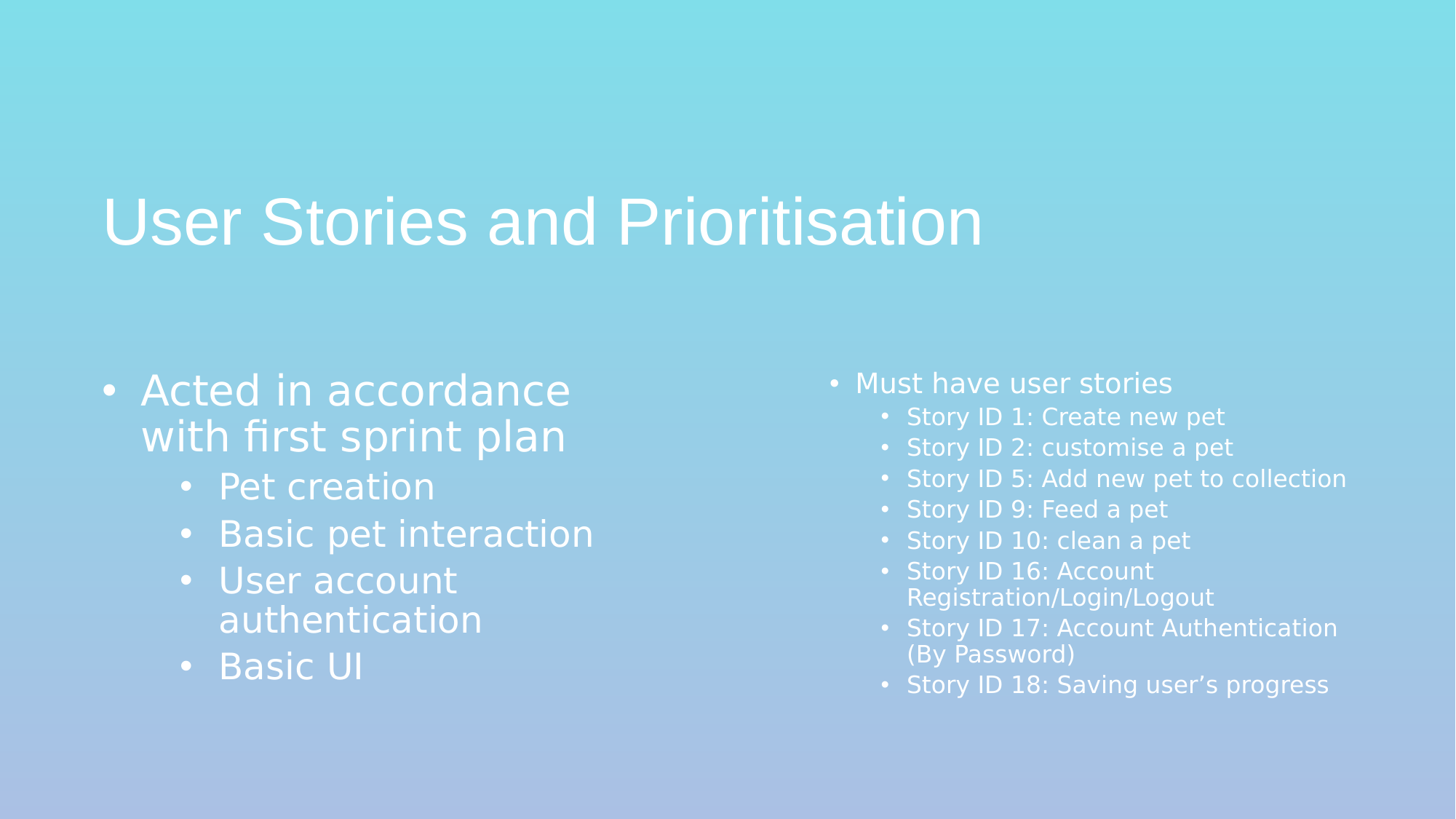

# User Stories and Prioritisation
Acted in accordance with first sprint plan
Pet creation
Basic pet interaction
User account authentication
Basic UI
Must have user stories
Story ID 1: Create new pet
Story ID 2: customise a pet
Story ID 5: Add new pet to collection
Story ID 9: Feed a pet
Story ID 10: clean a pet
Story ID 16: Account Registration/Login/Logout
Story ID 17: Account Authentication (By Password)
Story ID 18: Saving user’s progress